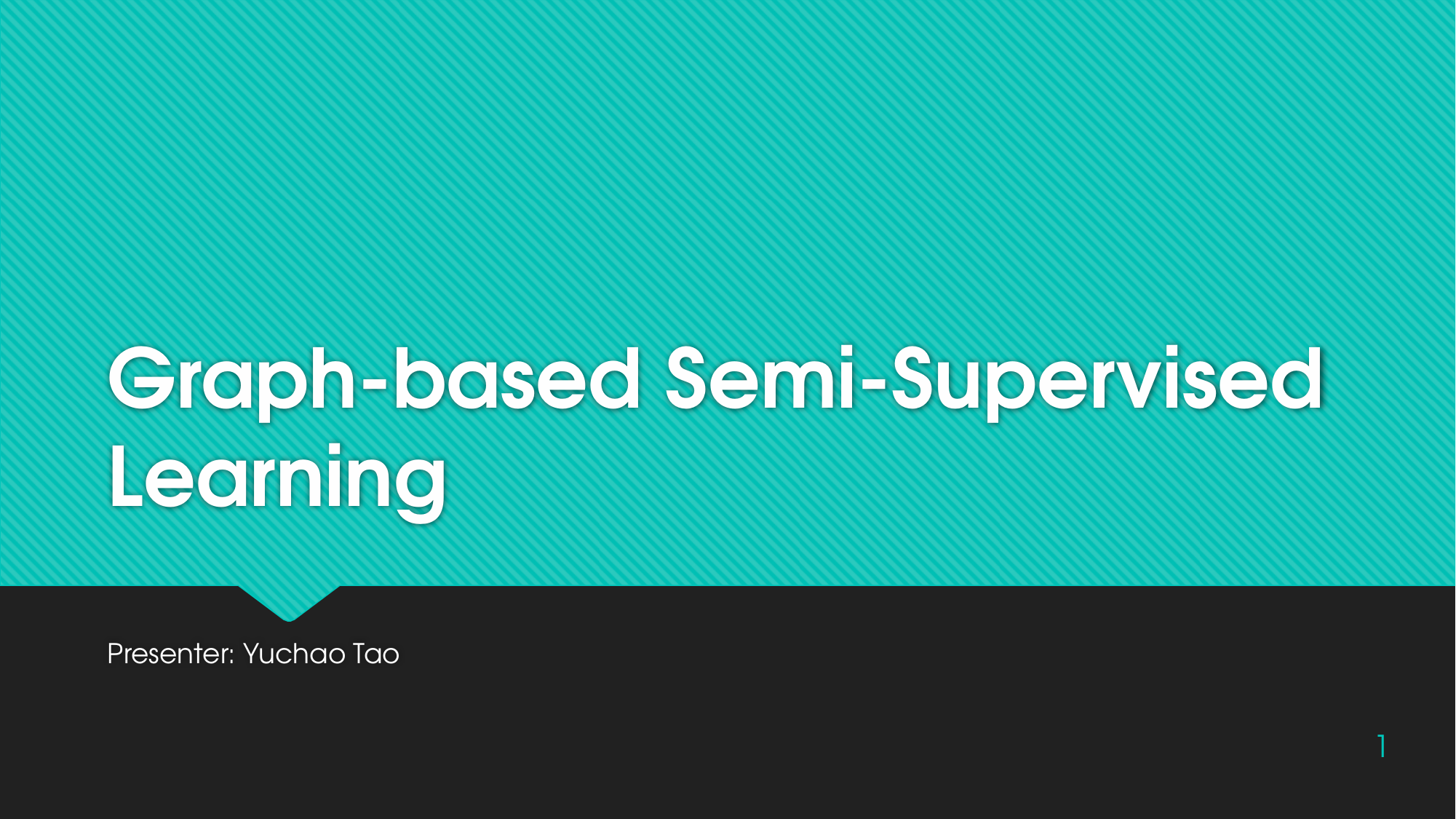

# Graph-based Semi-Supervised Learning
Presenter: Yuchao Tao
1